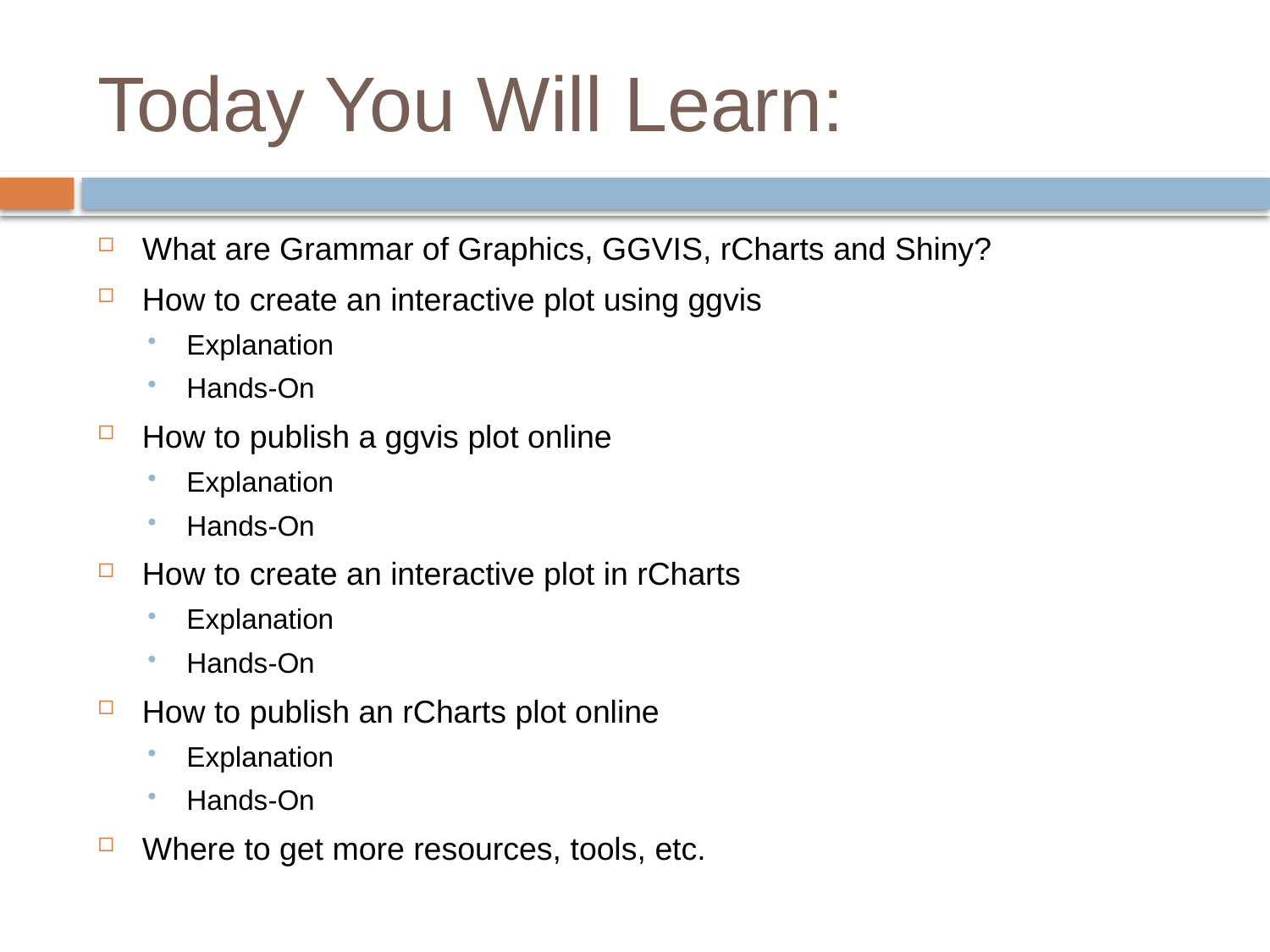

# Today You Will Learn:
What are Grammar of Graphics, GGVIS, rCharts and Shiny?
How to create an interactive plot using ggvis
Explanation
Hands-On
How to publish a ggvis plot online
Explanation
Hands-On
How to create an interactive plot in rCharts
Explanation
Hands-On
How to publish an rCharts plot online
Explanation
Hands-On
Where to get more resources, tools, etc.